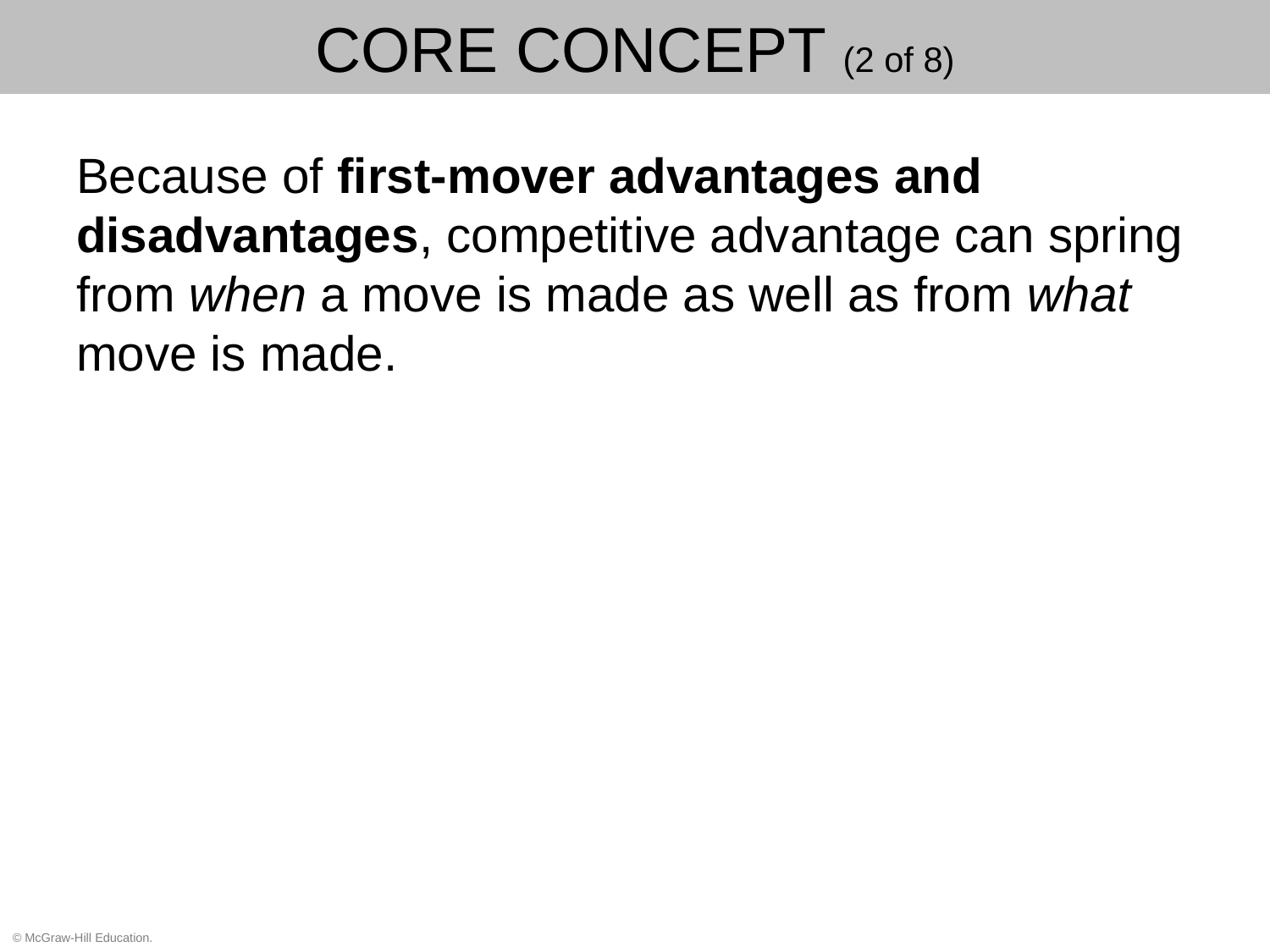

# Core Concept (2 of 8)
Because of first-mover advantages and disadvantages, competitive advantage can spring from when a move is made as well as from what move is made.